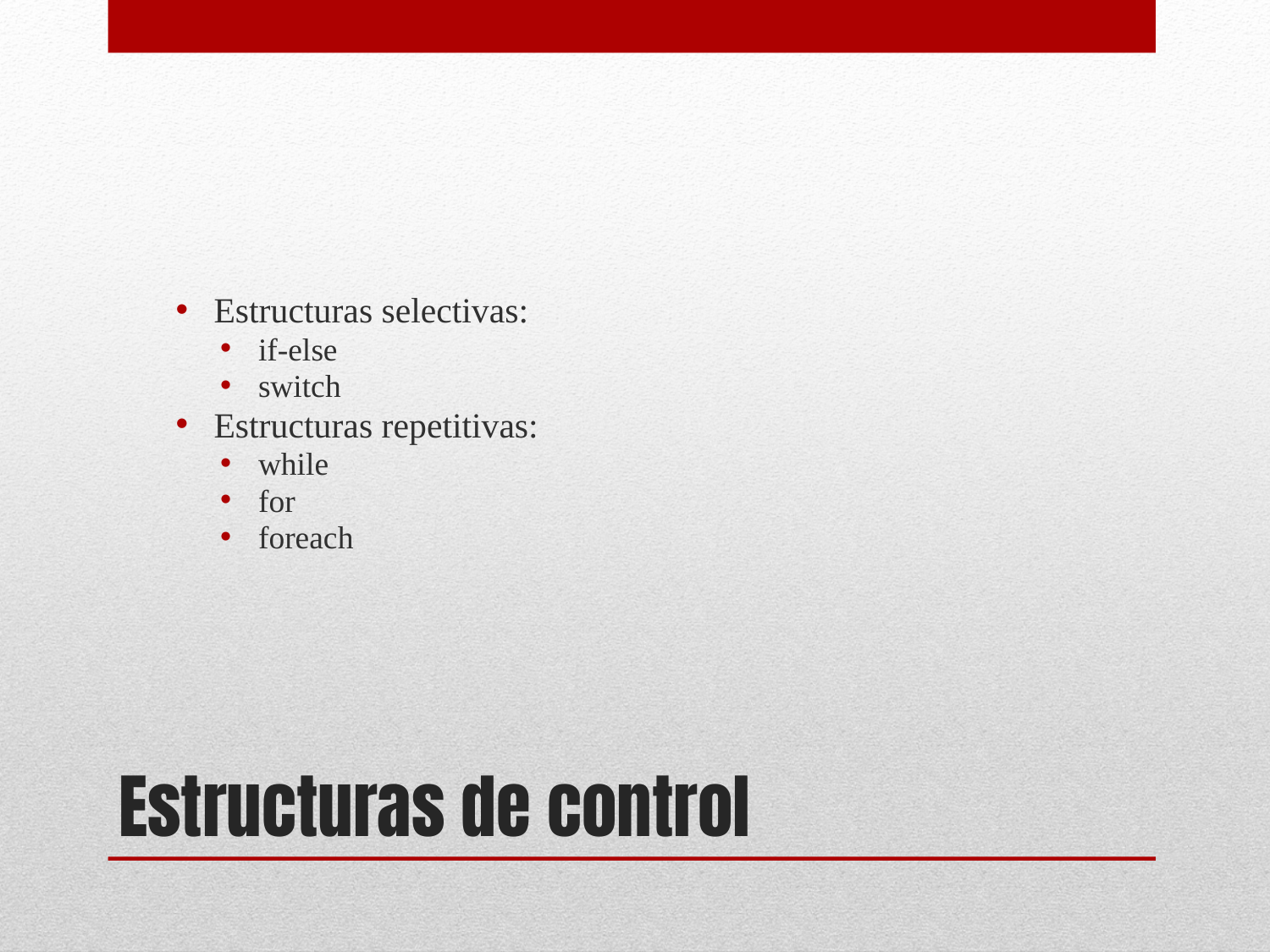

Estructuras selectivas:
if-else
switch
Estructuras repetitivas:
while
for
foreach
# Estructuras de control